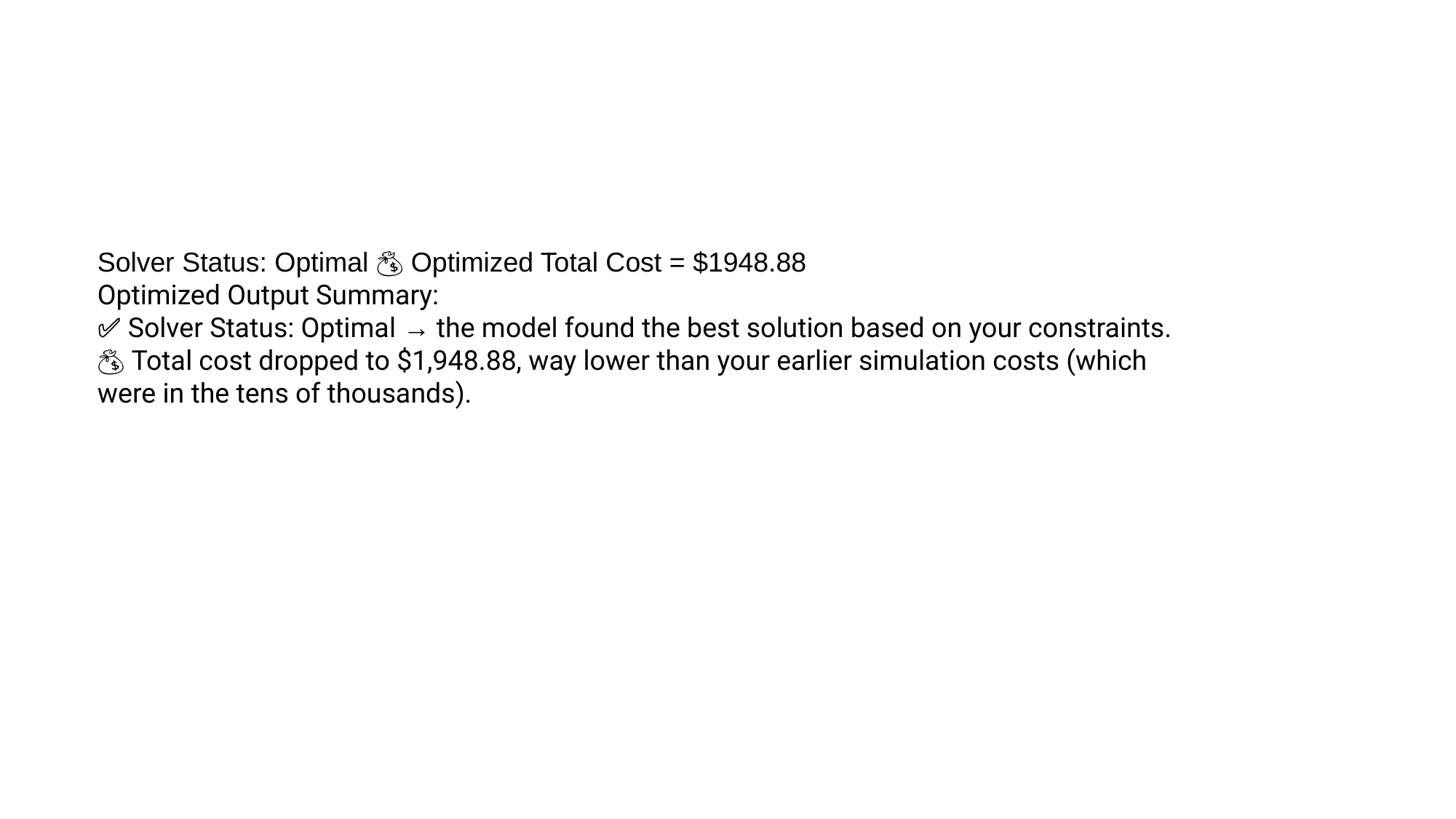

Solver Status: Optimal 💰 Optimized Total Cost = $1948.88
Optimized Output Summary:
✅ Solver Status: Optimal → the model found the best solution based on your constraints.
💰 Total cost dropped to $1,948.88, way lower than your earlier simulation costs (which were in the tens of thousands).